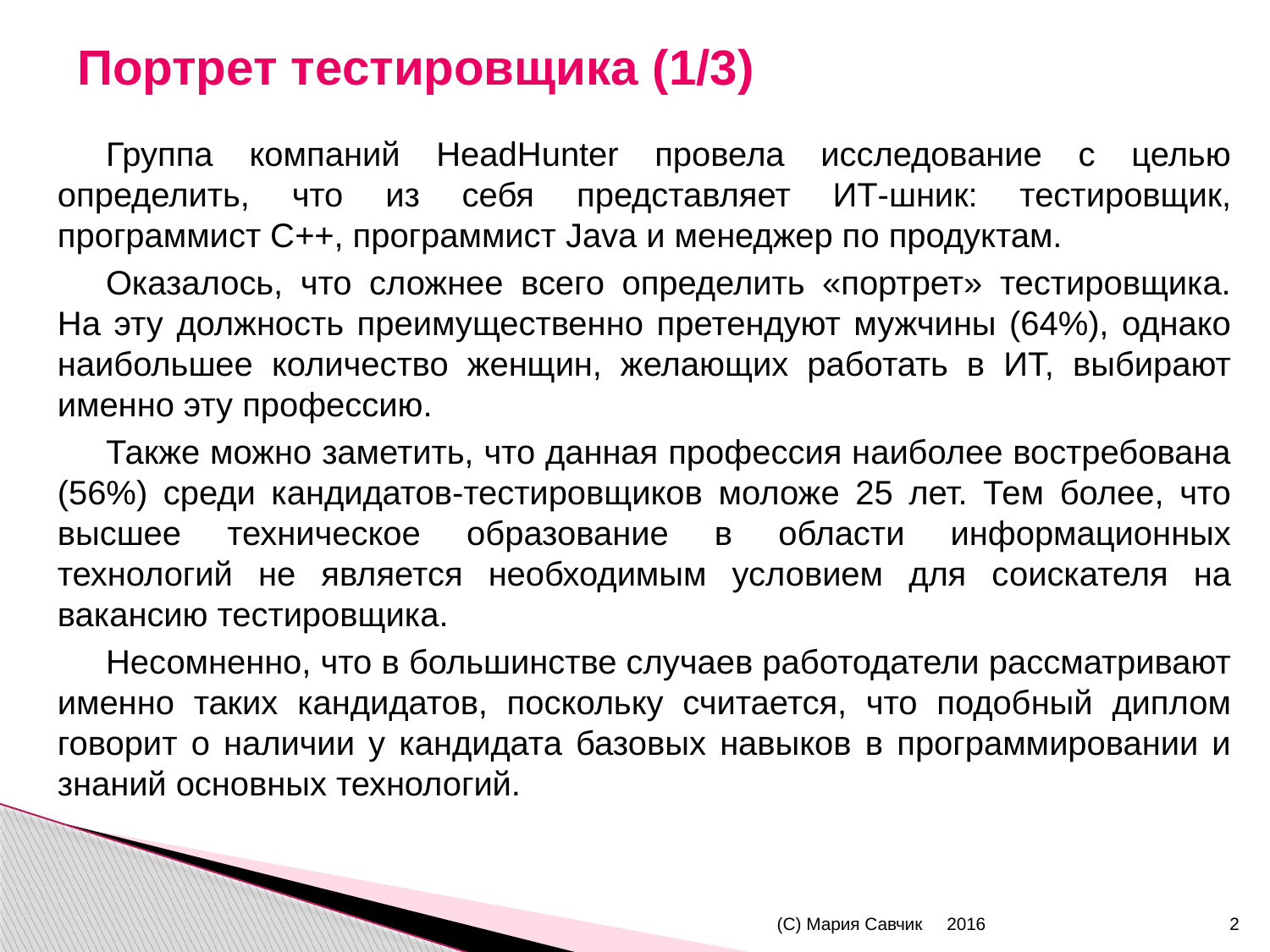

# Портрет тестировщика (1/3)
Группа компаний HeadHunter провела исследование с целью определить, что из себя представляет ИТ-шник: тестировщик, программист С++, программист Java и менеджер по продуктам.
Оказалось, что сложнее всего определить «портрет» тестировщика. На эту должность преимущественно претендуют мужчины (64%), однако наибольшее количество женщин, желающих работать в ИТ, выбирают именно эту профессию.
Также можно заметить, что данная профессия наиболее востребована (56%) среди кандидатов-тестировщиков моложе 25 лет. Тем более, что высшее техническое образование в области информационных технологий не является необходимым условием для соискателя на вакансию тестировщика.
Несомненно, что в большинстве случаев работодатели рассматривают именно таких кандидатов, поскольку считается, что подобный диплом говорит о наличии у кандидата базовых навыков в программировании и знаний основных технологий.

(С) Мария Савчик
2016
2